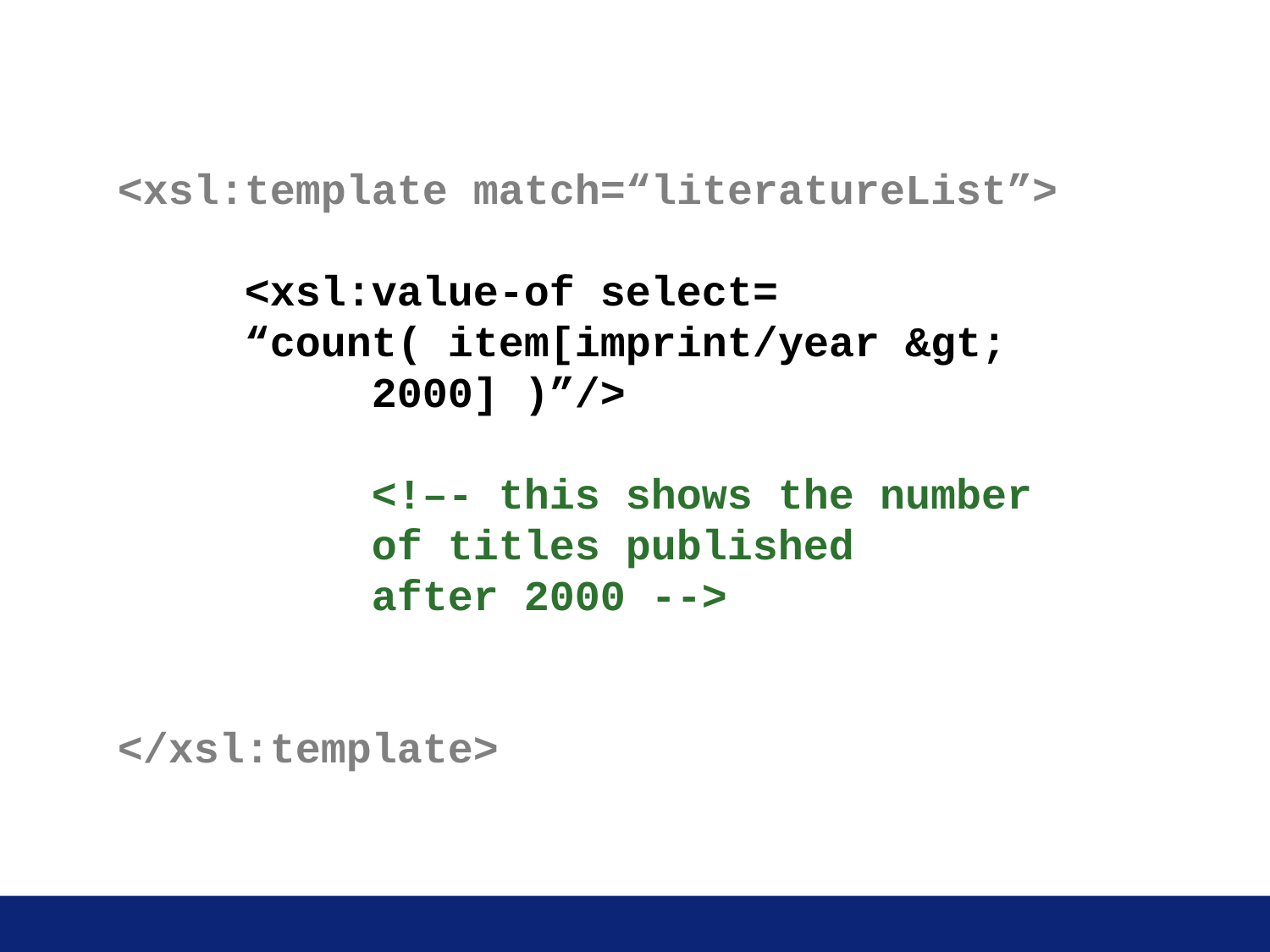

<xsl:template match=“literatureList”>

	<xsl:value-of select=
	“count( item[imprint/year &gt;
		2000] )”/>

		<!–- this shows the number
		of titles published
		after 2000 -->

</xsl:template>